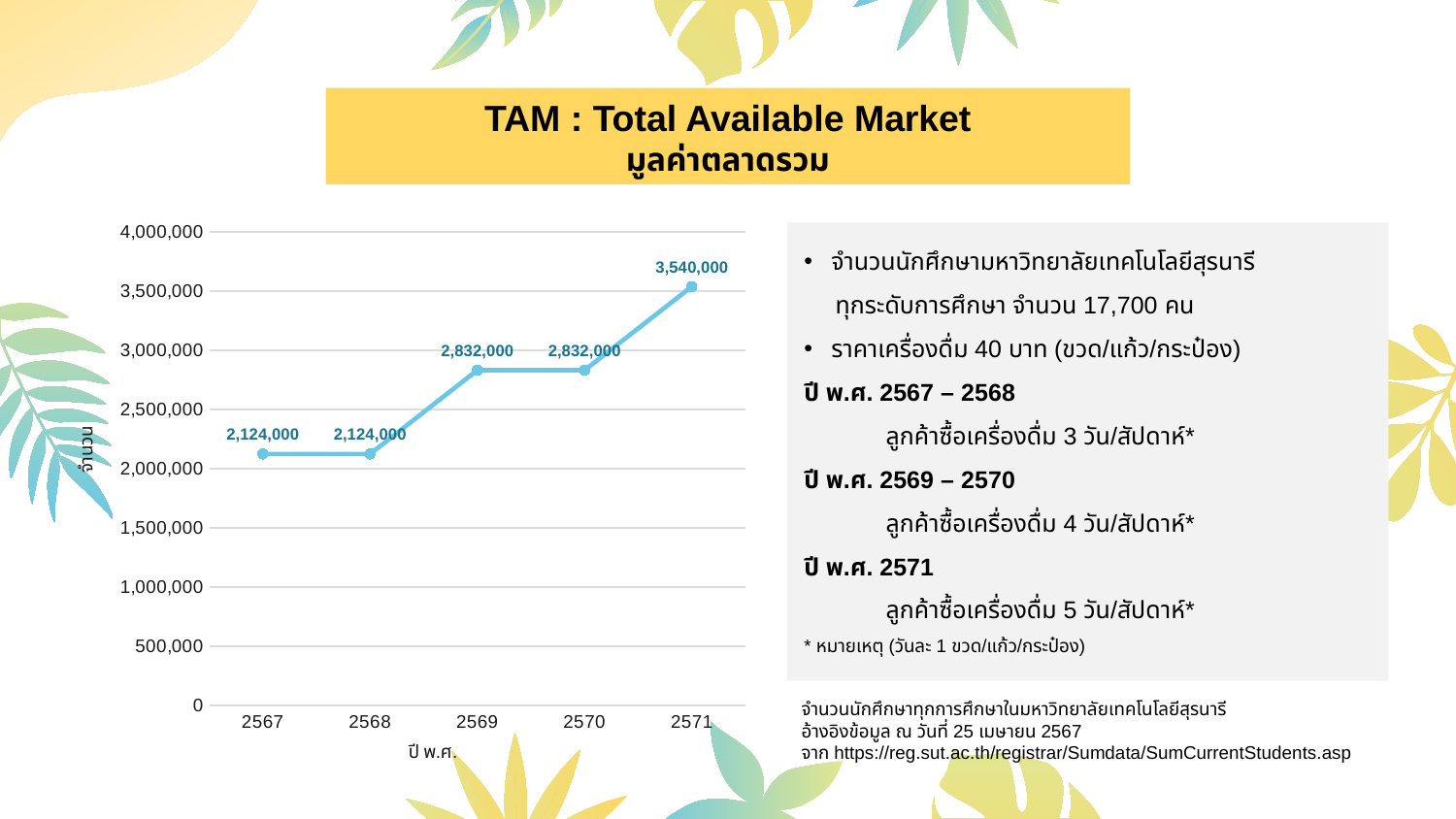

TAM : Total Available Market
มูลค่าตลาดรวม

### Chart

| Category | Column1 |
|---|---|
| 2567 | 2124000.0 |
| 2568 | 2124000.0 |
| 2569 | 2832000.0 |
| 2570 | 2832000.0 |
| 2571 | 3540000.0 |
จำนวนนักศึกษามหาวิทยาลัยเทคโนโลยีสุรนารี
     ทุกระดับการศึกษา จำนวน 17,700 คน
ราคาเครื่องดื่ม 40 บาท (ขวด/แก้ว/กระป๋อง)
ปี พ.ศ. 2567 – 2568
             ลูกค้าซื้อเครื่องดื่ม 3 วัน/สัปดาห์*
ปี พ.ศ. 2569 – 2570
             ลูกค้าซื้อเครื่องดื่ม 4 วัน/สัปดาห์*
ปี พ.ศ. 2571
             ลูกค้าซื้อเครื่องดื่ม 5 วัน/สัปดาห์*
* หมายเหตุ (วันละ 1 ขวด/แก้ว/กระป๋อง)
จำนวนนักศึกษาทุกการศึกษาในมหาวิทยาลัยเทคโนโลยีสุรนารี
อ้างอิงข้อมูล ณ วันที่ 25 เมษายน 2567
จาก https://reg.sut.ac.th/registrar/Sumdata/SumCurrentStudents.asp